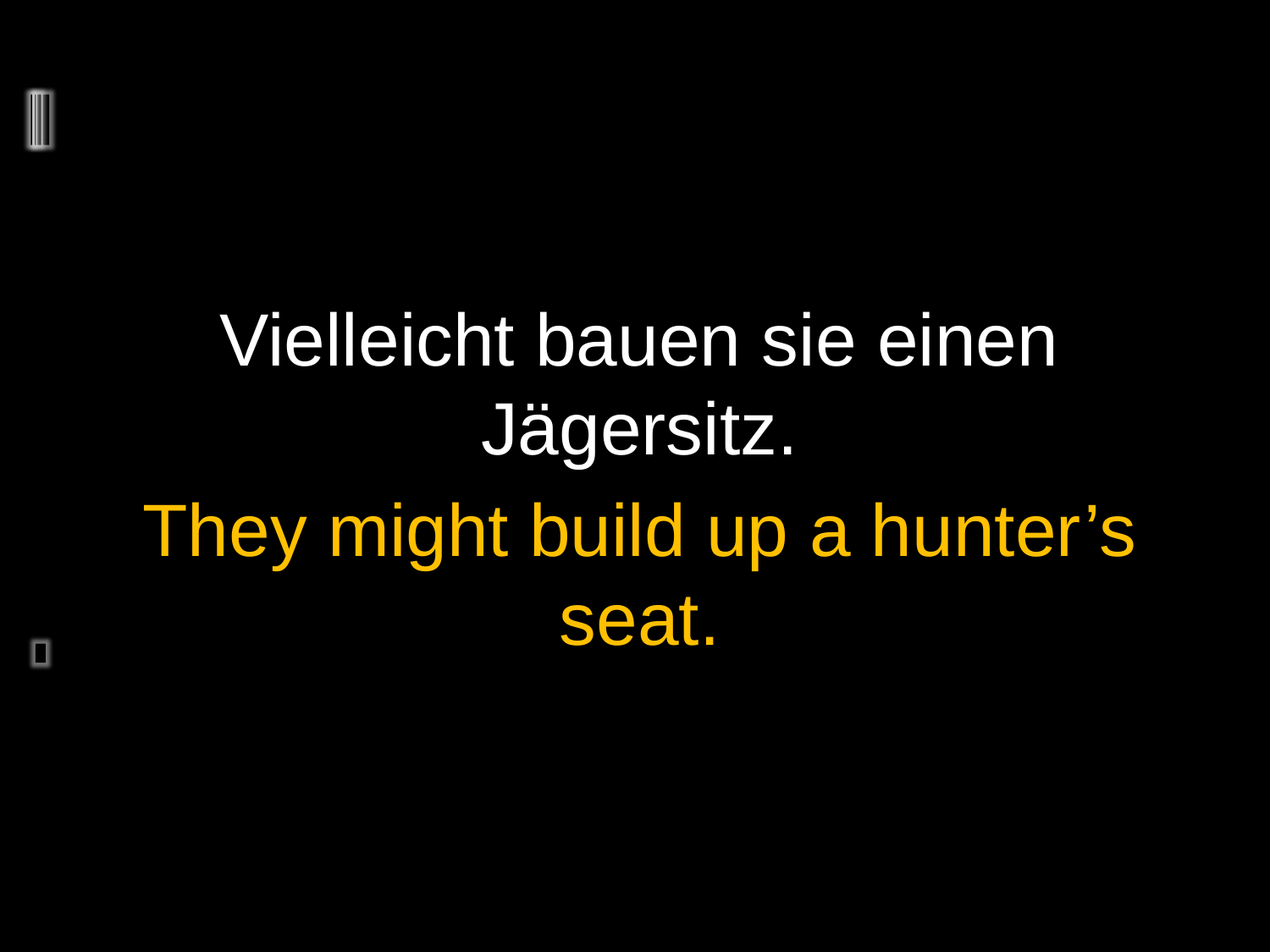

Vielleicht bauen sie einen Jägersitz.
They might build up a hunter’s seat.
	2